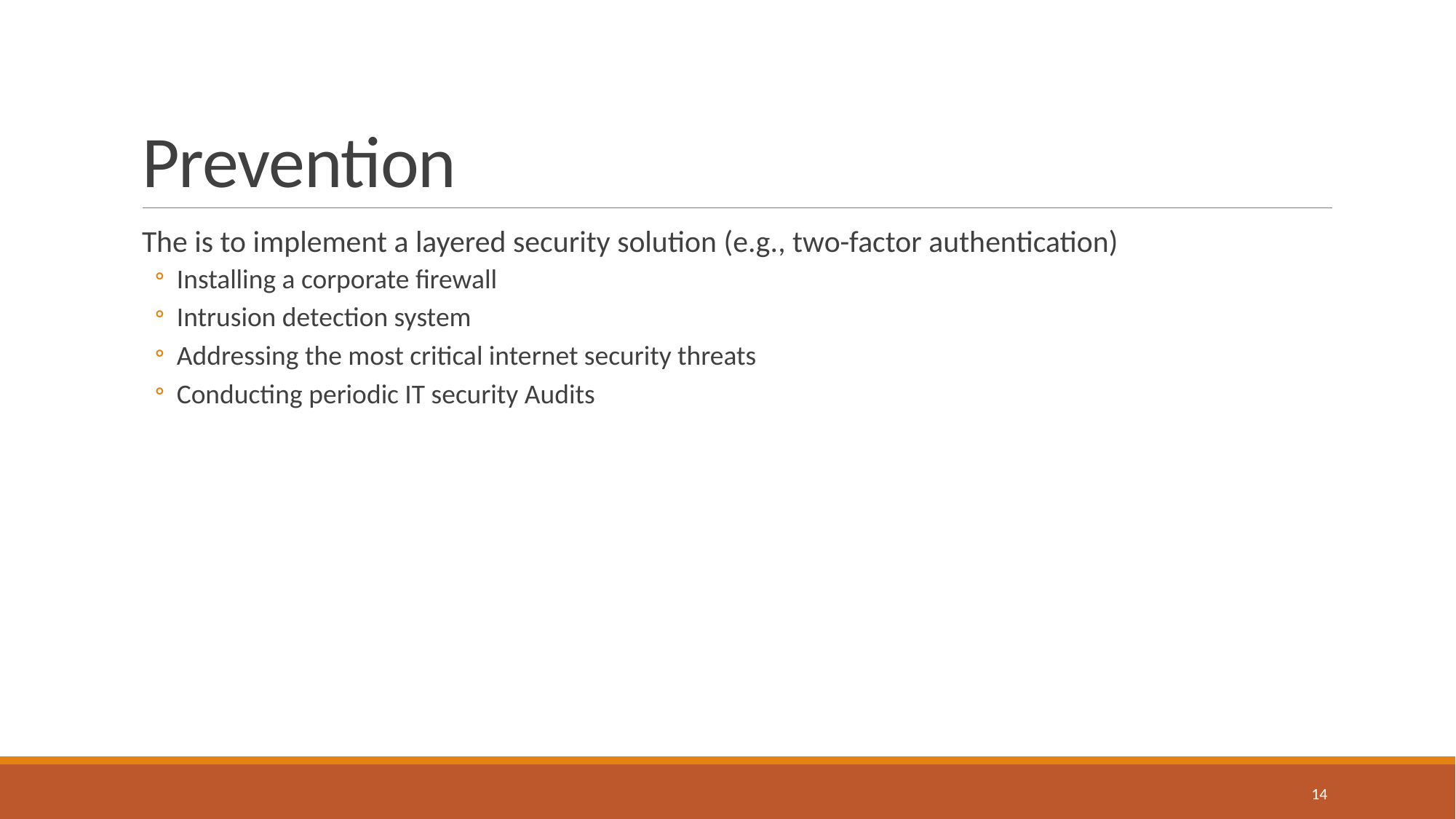

# Prevention
The is to implement a layered security solution (e.g., two-factor authentication)
Installing a corporate firewall
Intrusion detection system
Addressing the most critical internet security threats
Conducting periodic IT security Audits

14